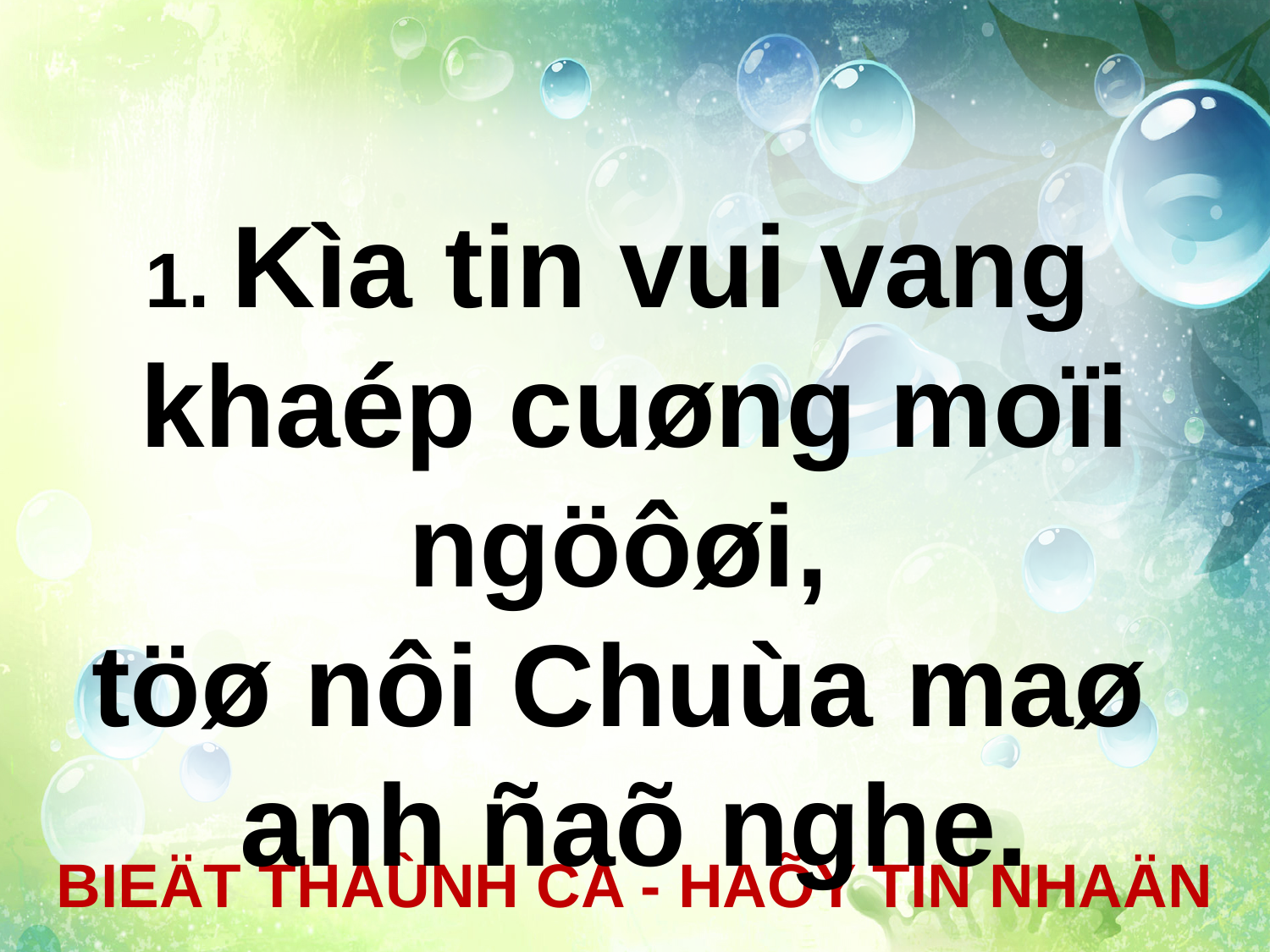

1. Kìa tin vui vang
khaép cuøng moïi ngöôøi,
töø nôi Chuùa maø
anh ñaõ nghe.
BIEÄT THAÙNH CA - HAÕY TIN NHAÄN